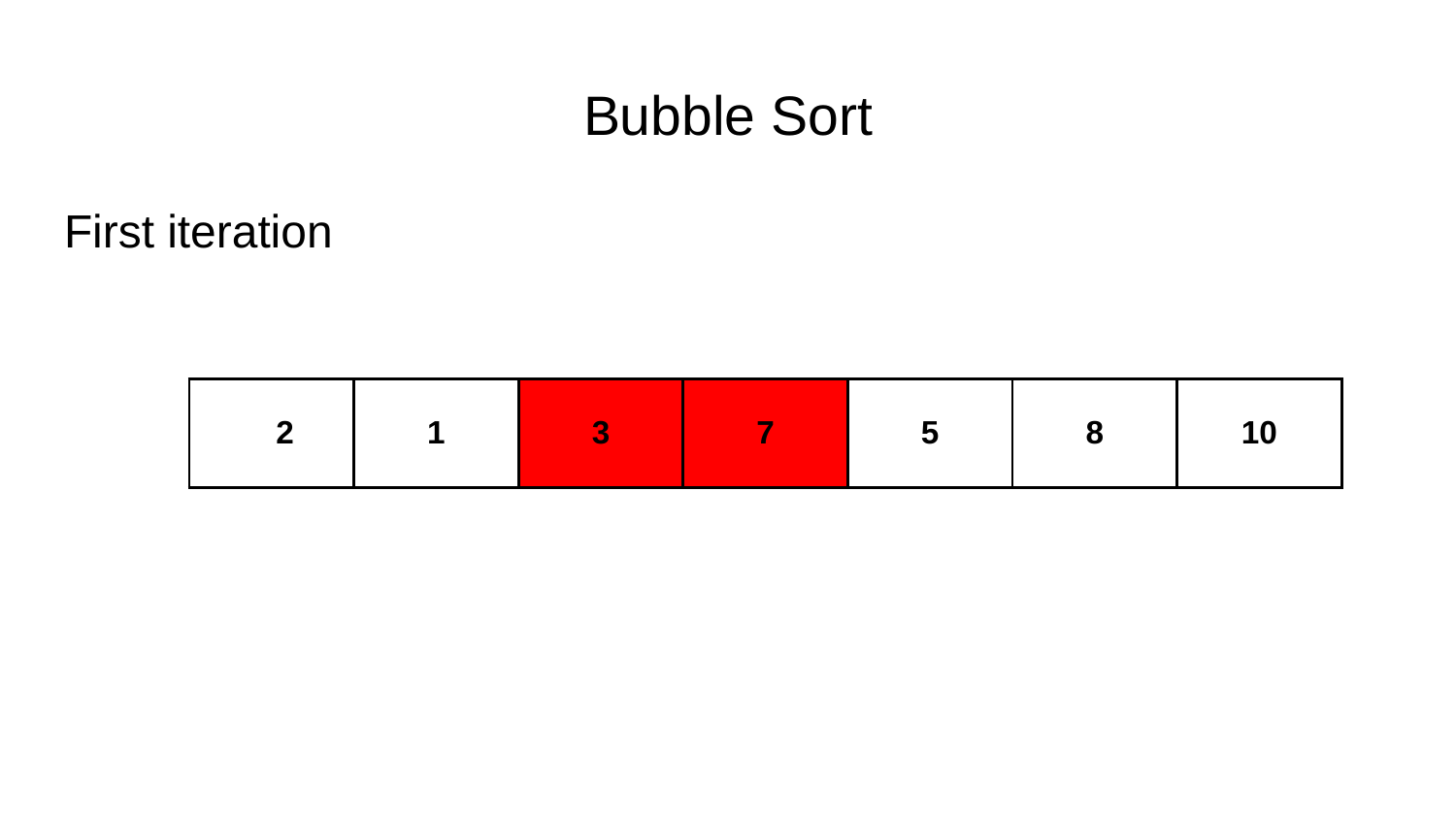

# Bubble Sort
First iteration
| 2 | 1 | 3 | 7 | 5 | 8 | 10 |
| --- | --- | --- | --- | --- | --- | --- |